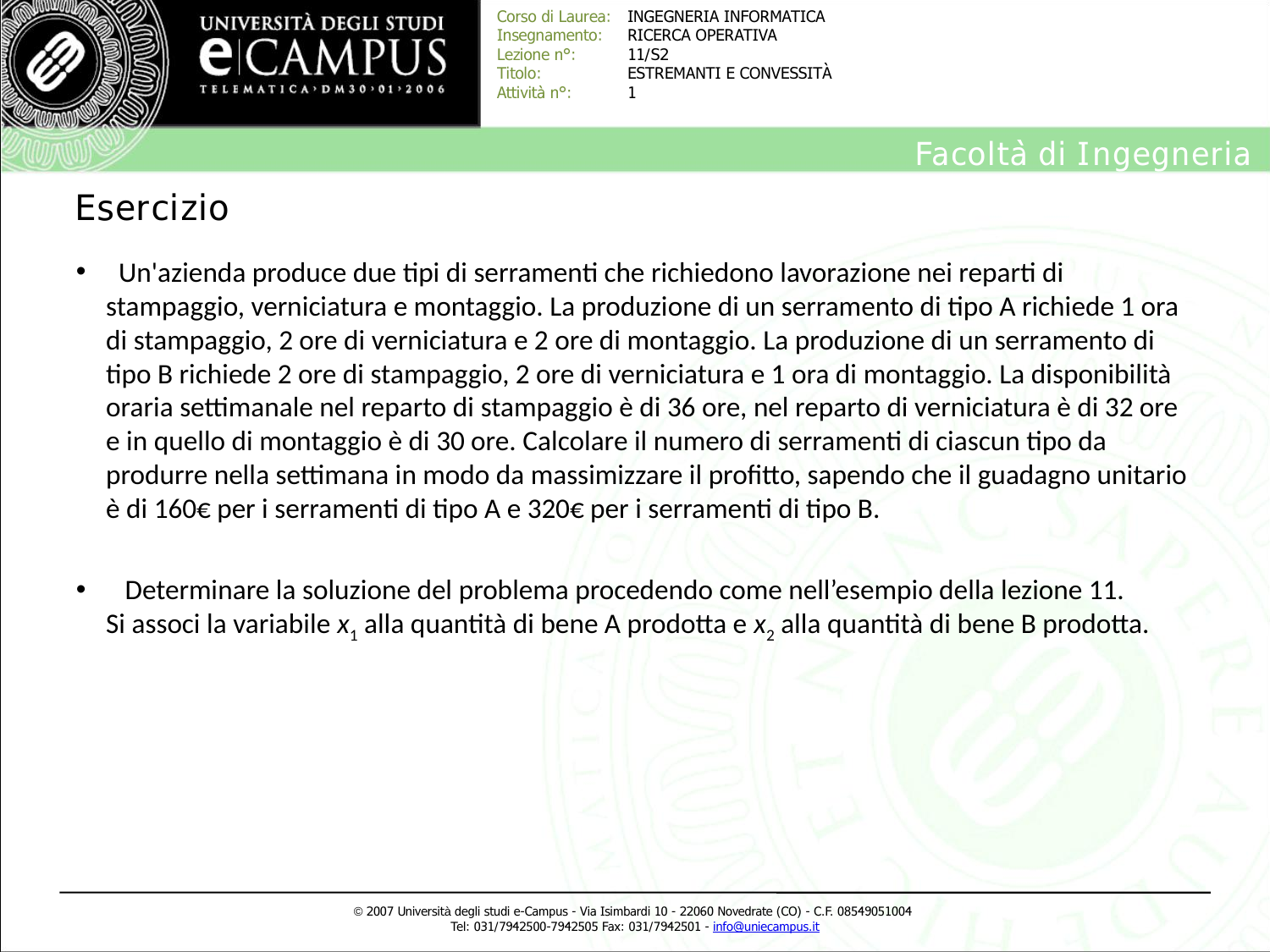

# Esercizio
  Un'azienda produce due tipi di serramenti che richiedono lavorazione nei reparti di stampaggio, verniciatura e montaggio. La produzione di un serramento di tipo A richiede 1 ora di stampaggio, 2 ore di verniciatura e 2 ore di montaggio. La produzione di un serramento di tipo B richiede 2 ore di stampaggio, 2 ore di verniciatura e 1 ora di montaggio. La disponibilità oraria settimanale nel reparto di stampaggio è di 36 ore, nel reparto di verniciatura è di 32 ore e in quello di montaggio è di 30 ore. Calcolare il numero di serramenti di ciascun tipo da produrre nella settimana in modo da massimizzare il profitto, sapendo che il guadagno unitario è di 160€ per i serramenti di tipo A e 320€ per i serramenti di tipo B.

   Determinare la soluzione del problema procedendo come nell’esempio della lezione 11.
Si associ la variabile x1 alla quantità di bene A prodotta e x2 alla quantità di bene B prodotta.